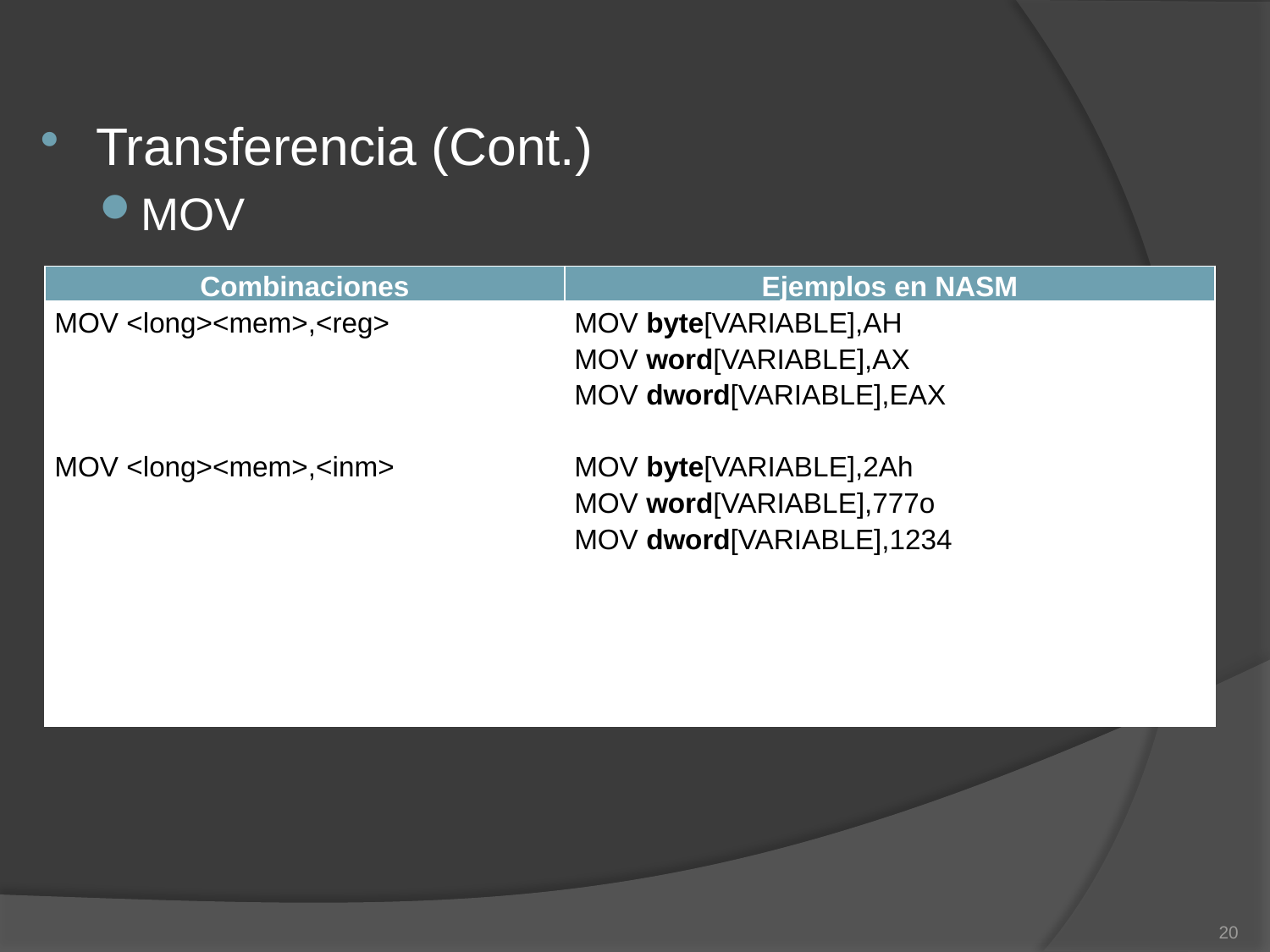

Transferencia (Cont.)
MOV

| Combinaciones | Ejemplos en NASM |
| --- | --- |
| MOV <long><mem>,<reg> MOV <long><mem>,<inm> | MOV byte[VARIABLE],AH MOV word[VARIABLE],AX MOV dword[VARIABLE],EAX MOV byte[VARIABLE],2Ah MOV word[VARIABLE],777o MOV dword[VARIABLE],1234 |
20